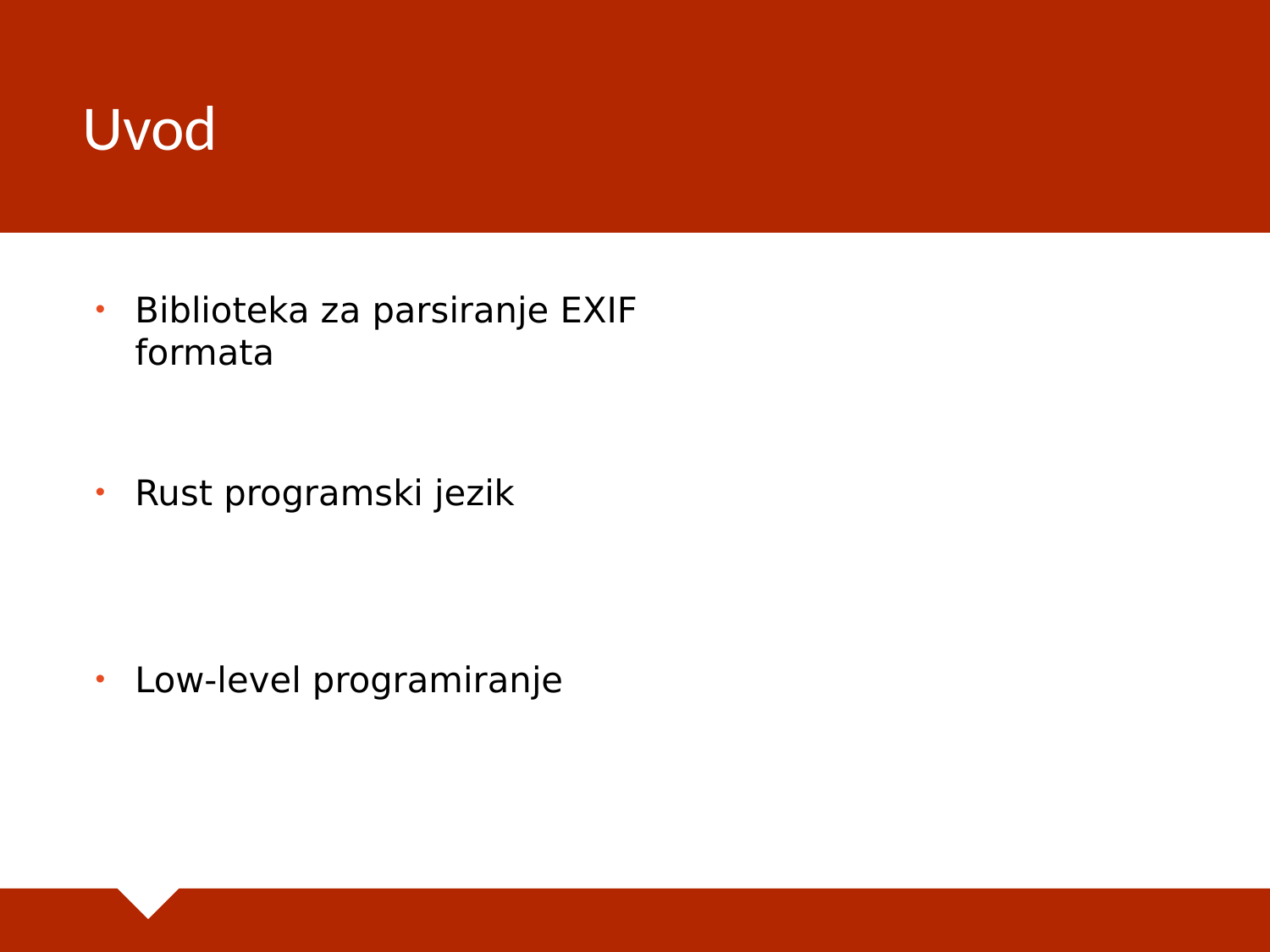

# Uvod
Biblioteka za parsiranje EXIF formata

Rust programski jezik

Low-level programiranje